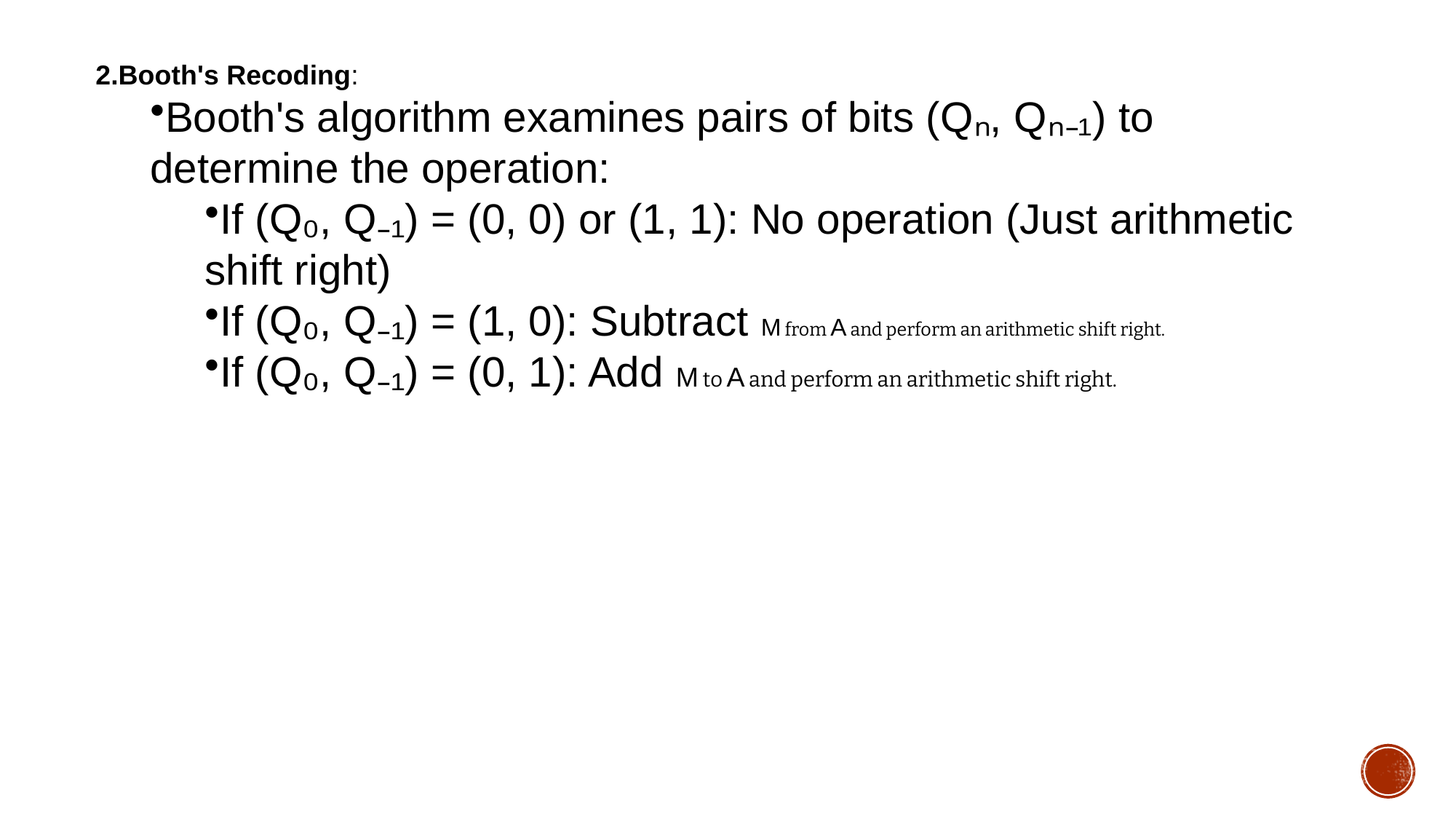

Booth's Recoding:
Booth's algorithm examines pairs of bits (Qₙ, Qₙ₋₁) to determine the operation:
If (Q₀, Q₋₁) = (0, 0) or (1, 1): No operation (Just arithmetic shift right)
If (Q₀, Q₋₁) = (1, 0): Subtract M from A and perform an arithmetic shift right.
If (Q₀, Q₋₁) = (0, 1): Add M to A and perform an arithmetic shift right.